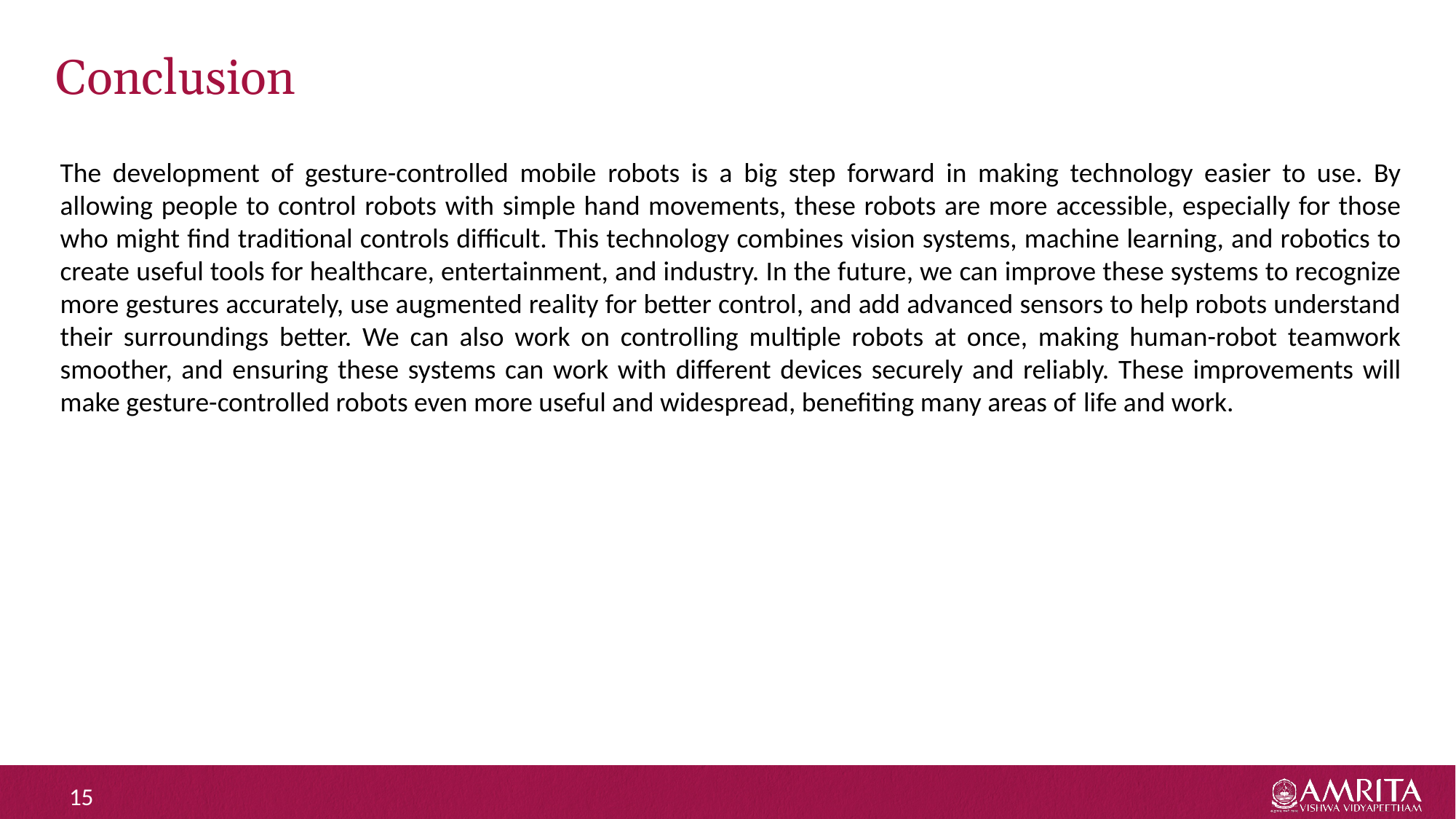

# Conclusion
The development of gesture-controlled mobile robots is a big step forward in making technology easier to use. By allowing people to control robots with simple hand movements, these robots are more accessible, especially for those who might find traditional controls difficult. This technology combines vision systems, machine learning, and robotics to create useful tools for healthcare, entertainment, and industry. In the future, we can improve these systems to recognize more gestures accurately, use augmented reality for better control, and add advanced sensors to help robots understand their surroundings better. We can also work on controlling multiple robots at once, making human-robot teamwork smoother, and ensuring these systems can work with different devices securely and reliably. These improvements will make gesture-controlled robots even more useful and widespread, benefiting many areas of life and work.
15